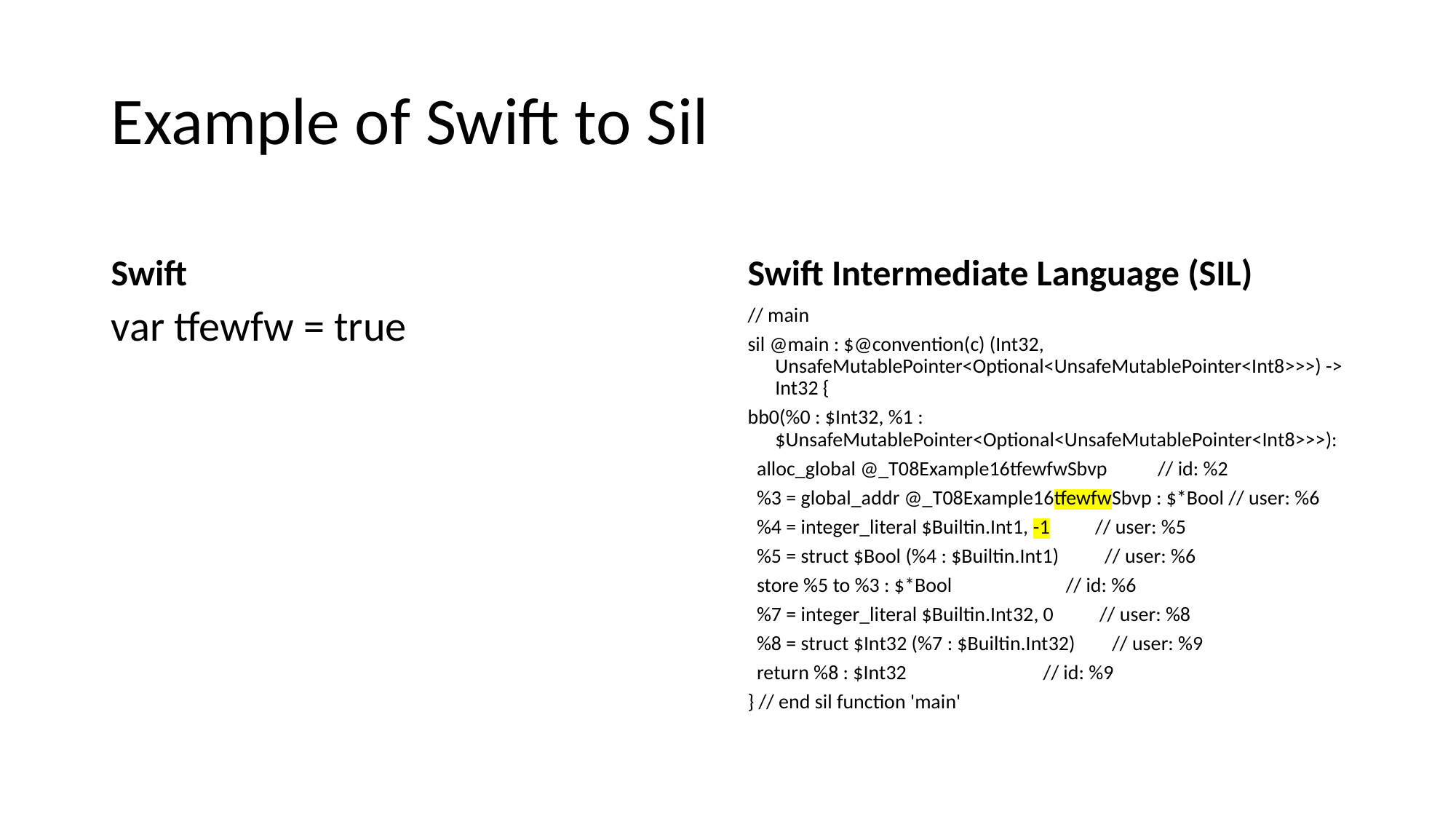

# Example of Swift to Sil
Swift
Swift Intermediate Language (SIL)
var tfewfw = true
// main
sil @main : $@convention(c) (Int32, UnsafeMutablePointer<Optional<UnsafeMutablePointer<Int8>>>) -> Int32 {
bb0(%0 : $Int32, %1 : $UnsafeMutablePointer<Optional<UnsafeMutablePointer<Int8>>>):
  alloc_global @_T08Example16tfewfwSbvp           // id: %2
  %3 = global_addr @_T08Example16tfewfwSbvp : $*Bool // user: %6
  %4 = integer_literal $Builtin.Int1, -1          // user: %5
  %5 = struct $Bool (%4 : $Builtin.Int1)          // user: %6
  store %5 to %3 : $*Bool                         // id: %6
  %7 = integer_literal $Builtin.Int32, 0          // user: %8
  %8 = struct $Int32 (%7 : $Builtin.Int32)        // user: %9
  return %8 : $Int32                              // id: %9
} // end sil function 'main'